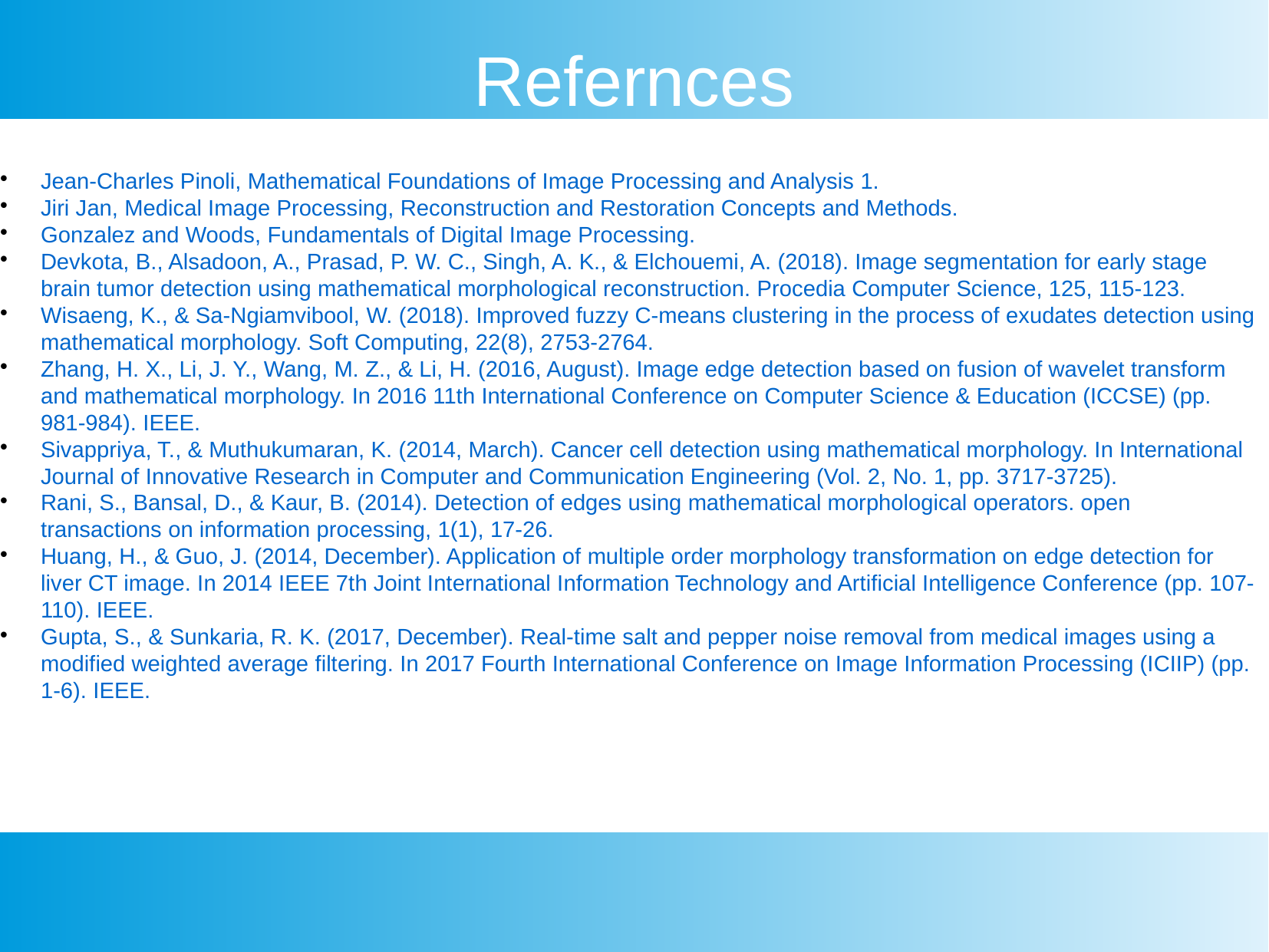

Refernces
Jean-Charles Pinoli, Mathematical Foundations of Image Processing and Analysis 1.
Jiri Jan, Medical Image Processing, Reconstruction and Restoration Concepts and Methods.
Gonzalez and Woods, Fundamentals of Digital Image Processing.
Devkota, B., Alsadoon, A., Prasad, P. W. C., Singh, A. K., & Elchouemi, A. (2018). Image segmentation for early stage brain tumor detection using mathematical morphological reconstruction. Procedia Computer Science, 125, 115-123.
Wisaeng, K., & Sa-Ngiamvibool, W. (2018). Improved fuzzy C-means clustering in the process of exudates detection using mathematical morphology. Soft Computing, 22(8), 2753-2764.
Zhang, H. X., Li, J. Y., Wang, M. Z., & Li, H. (2016, August). Image edge detection based on fusion of wavelet transform and mathematical morphology. In 2016 11th International Conference on Computer Science & Education (ICCSE) (pp. 981-984). IEEE.
Sivappriya, T., & Muthukumaran, K. (2014, March). Cancer cell detection using mathematical morphology. In International Journal of Innovative Research in Computer and Communication Engineering (Vol. 2, No. 1, pp. 3717-3725).
Rani, S., Bansal, D., & Kaur, B. (2014). Detection of edges using mathematical morphological operators. open transactions on information processing, 1(1), 17-26.
Huang, H., & Guo, J. (2014, December). Application of multiple order morphology transformation on edge detection for liver CT image. In 2014 IEEE 7th Joint International Information Technology and Artificial Intelligence Conference (pp. 107-110). IEEE.
Gupta, S., & Sunkaria, R. K. (2017, December). Real-time salt and pepper noise removal from medical images using a modified weighted average filtering. In 2017 Fourth International Conference on Image Information Processing (ICIIP) (pp. 1-6). IEEE.